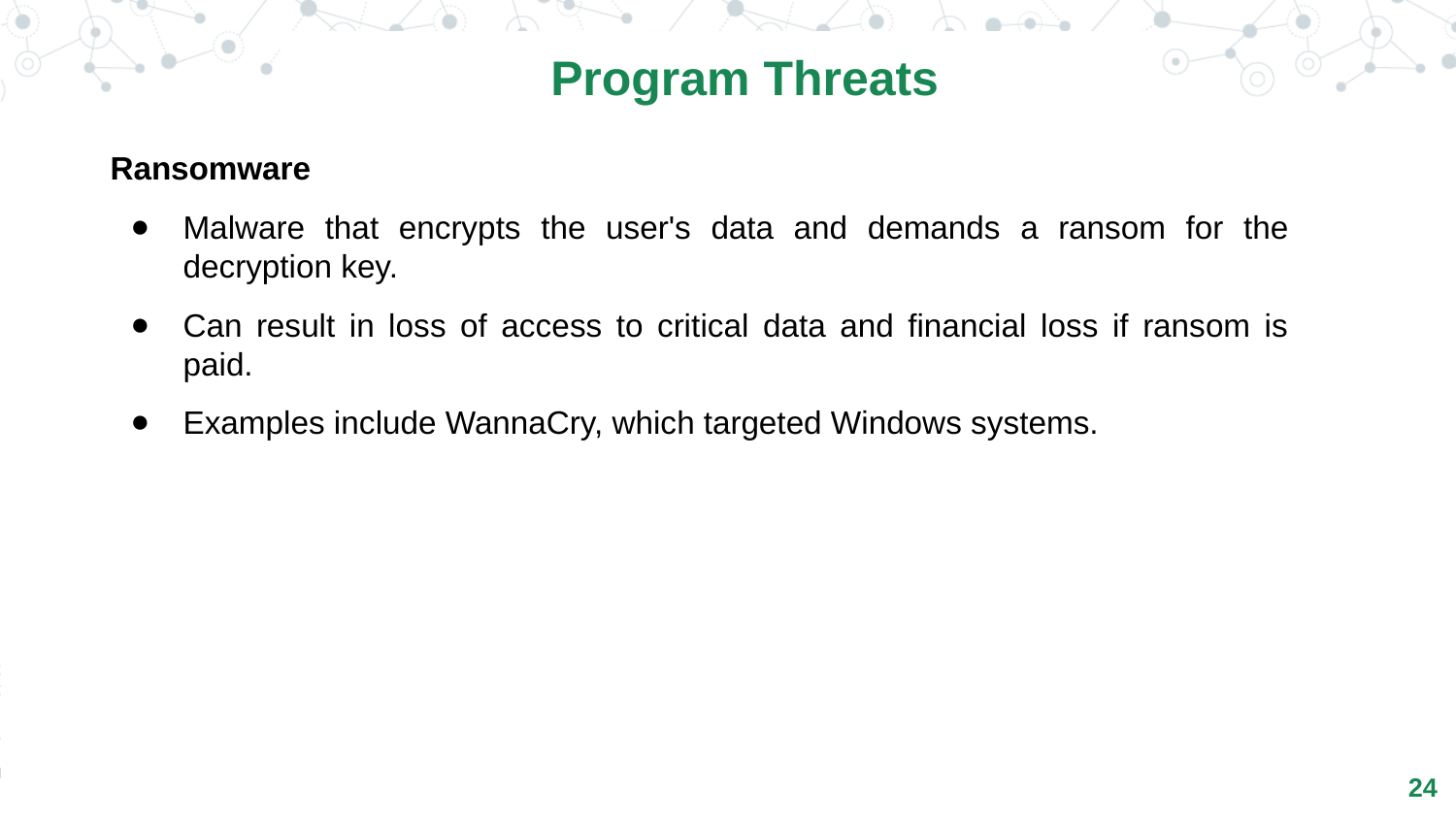

Program Threats

Ransomware
Malware that encrypts the user's data and demands a ransom for the decryption key.
Can result in loss of access to critical data and financial loss if ransom is paid.
Examples include WannaCry, which targeted Windows systems.

24